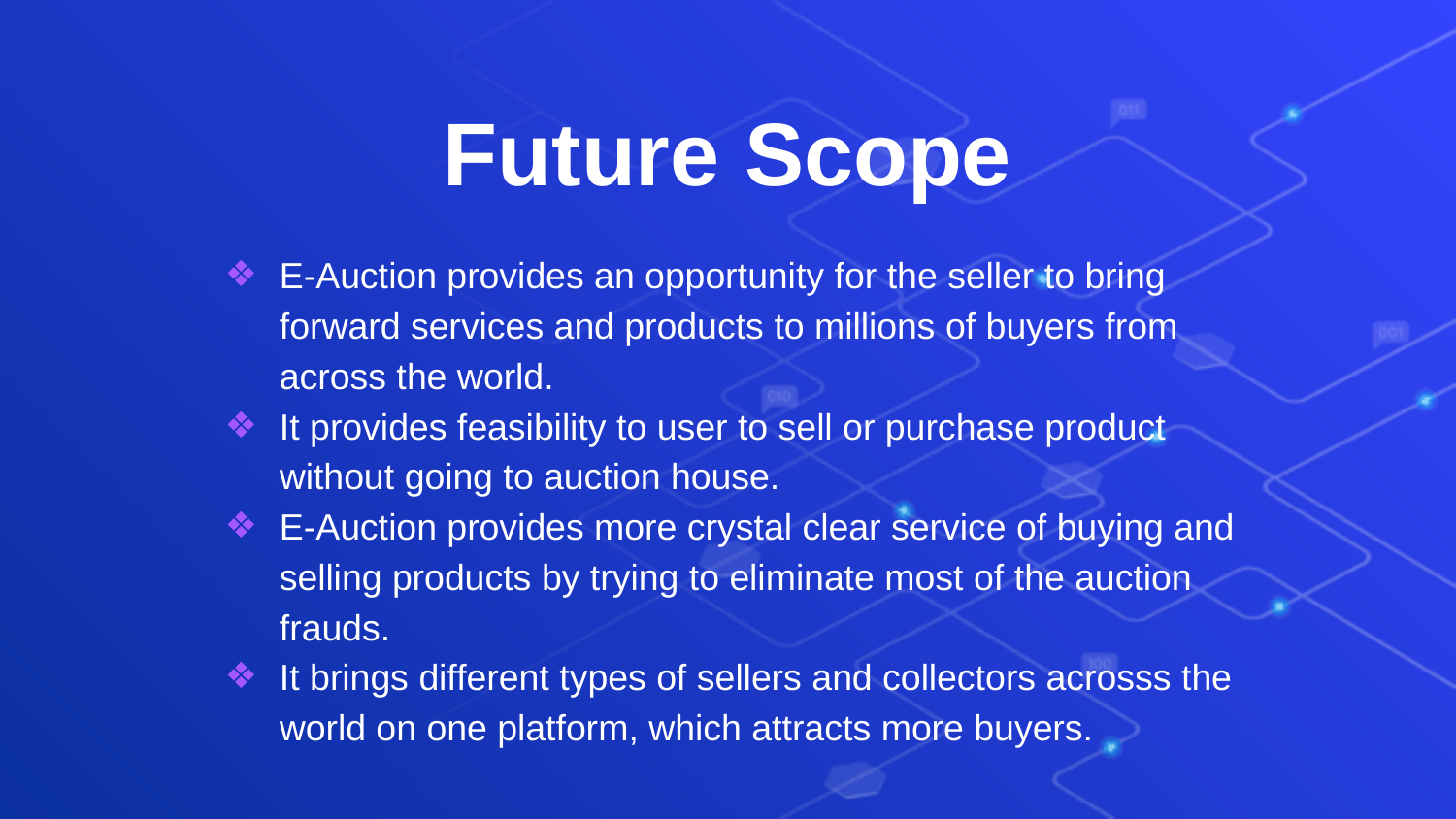

Future Scope
E-Auction provides an opportunity for the seller to bring forward services and products to millions of buyers from across the world.
It provides feasibility to user to sell or purchase product without going to auction house.
E-Auction provides more crystal clear service of buying and selling products by trying to eliminate most of the auction frauds.
It brings different types of sellers and collectors acrosss the world on one platform, which attracts more buyers.